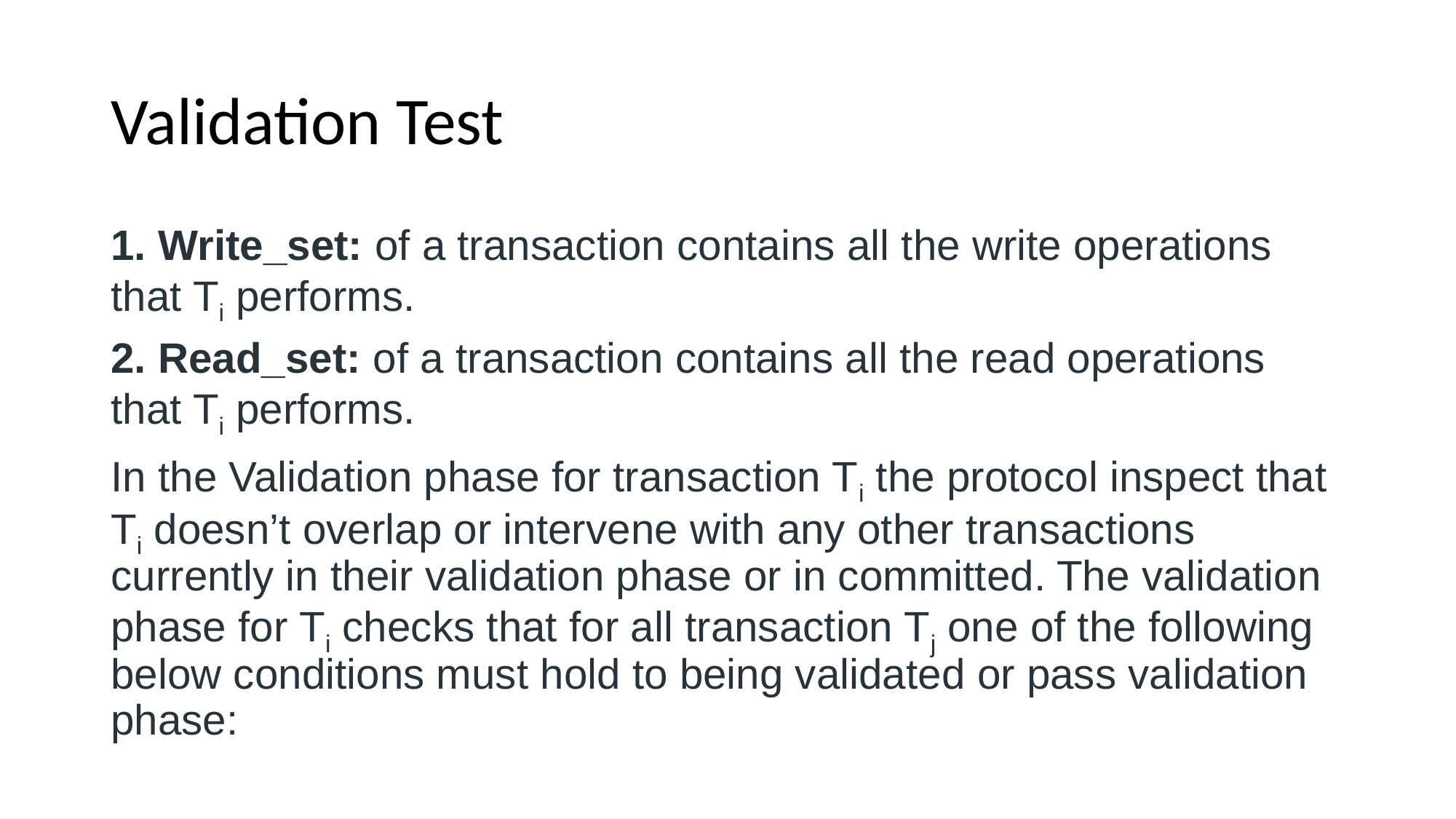

# Validation Test
1. Write_set: of a transaction contains all the write operations that Ti performs.
2. Read_set: of a transaction contains all the read operations that Ti performs.
In the Validation phase for transaction Ti the protocol inspect that Ti doesn’t overlap or intervene with any other transactions currently in their validation phase or in committed. The validation phase for Ti checks that for all transaction Tj one of the following below conditions must hold to being validated or pass validation phase: